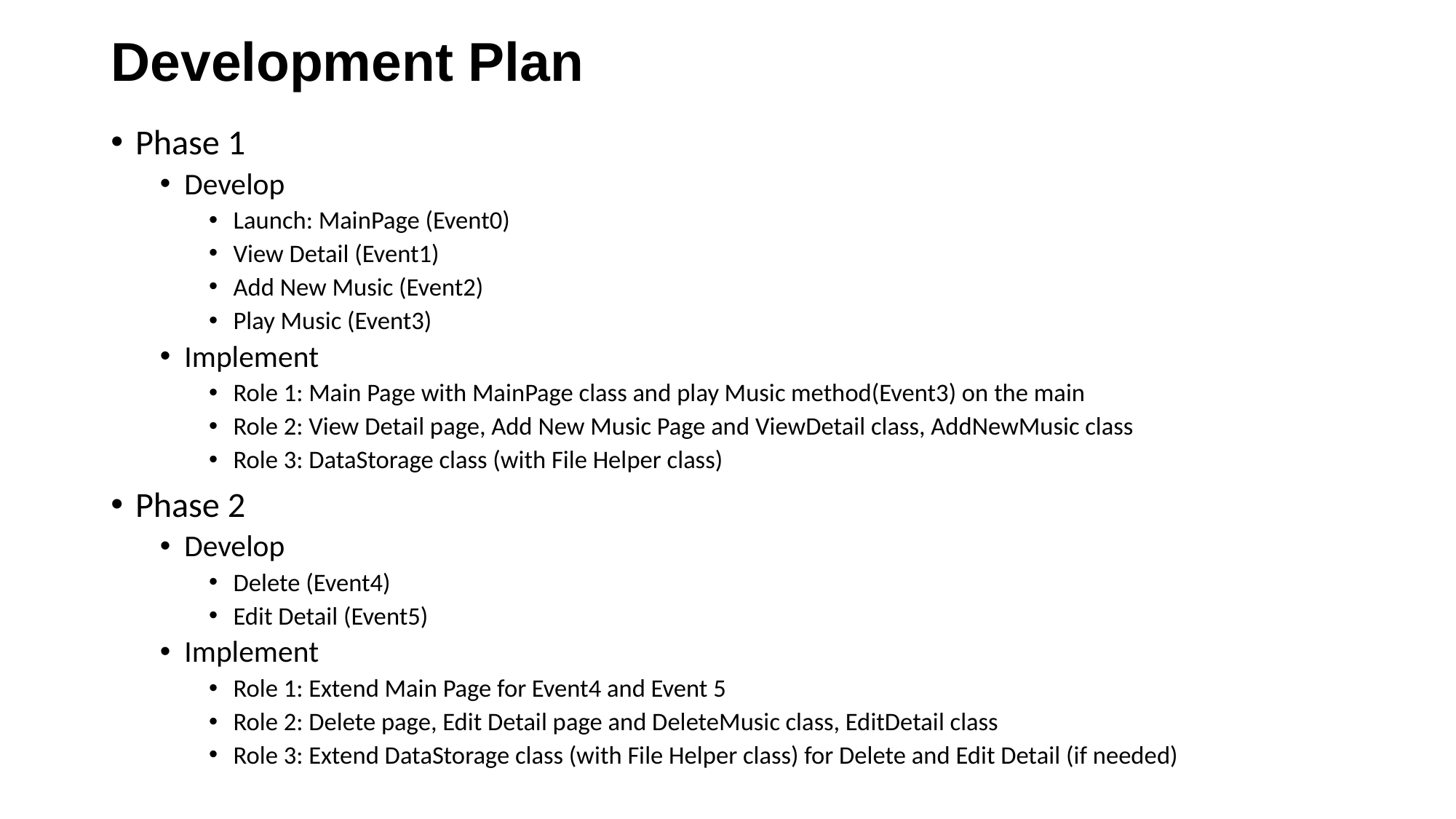

# Development Plan
Phase 1
Develop
Launch: MainPage (Event0)
View Detail (Event1)
Add New Music (Event2)
Play Music (Event3)
Implement
Role 1: Main Page with MainPage class and play Music method(Event3) on the main
Role 2: View Detail page, Add New Music Page and ViewDetail class, AddNewMusic class
Role 3: DataStorage class (with File Helper class)
Phase 2
Develop
Delete (Event4)
Edit Detail (Event5)
Implement
Role 1: Extend Main Page for Event4 and Event 5
Role 2: Delete page, Edit Detail page and DeleteMusic class, EditDetail class
Role 3: Extend DataStorage class (with File Helper class) for Delete and Edit Detail (if needed)